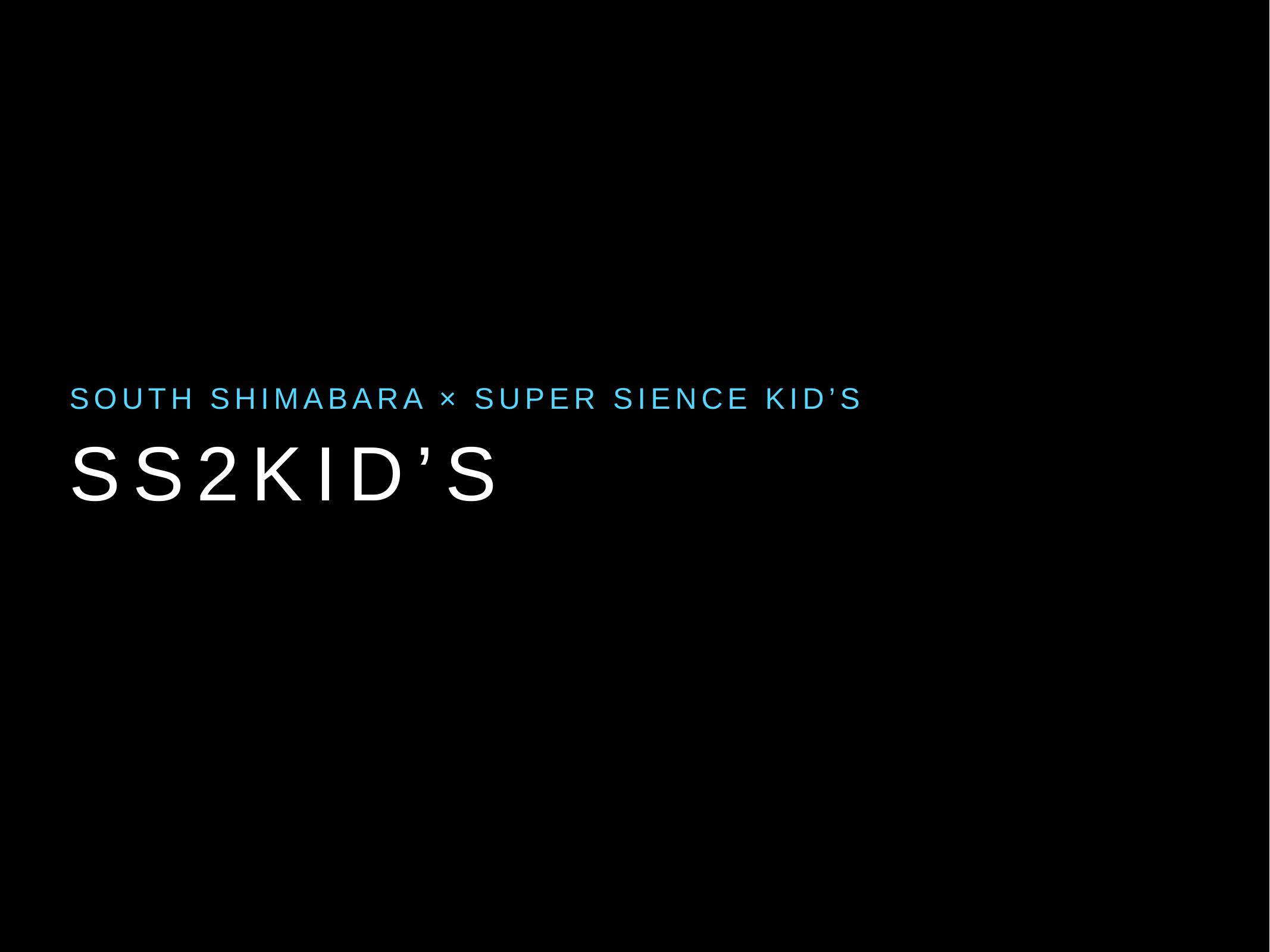

South Shimabara × Super Sience Kid’s
# SS2Kid’s